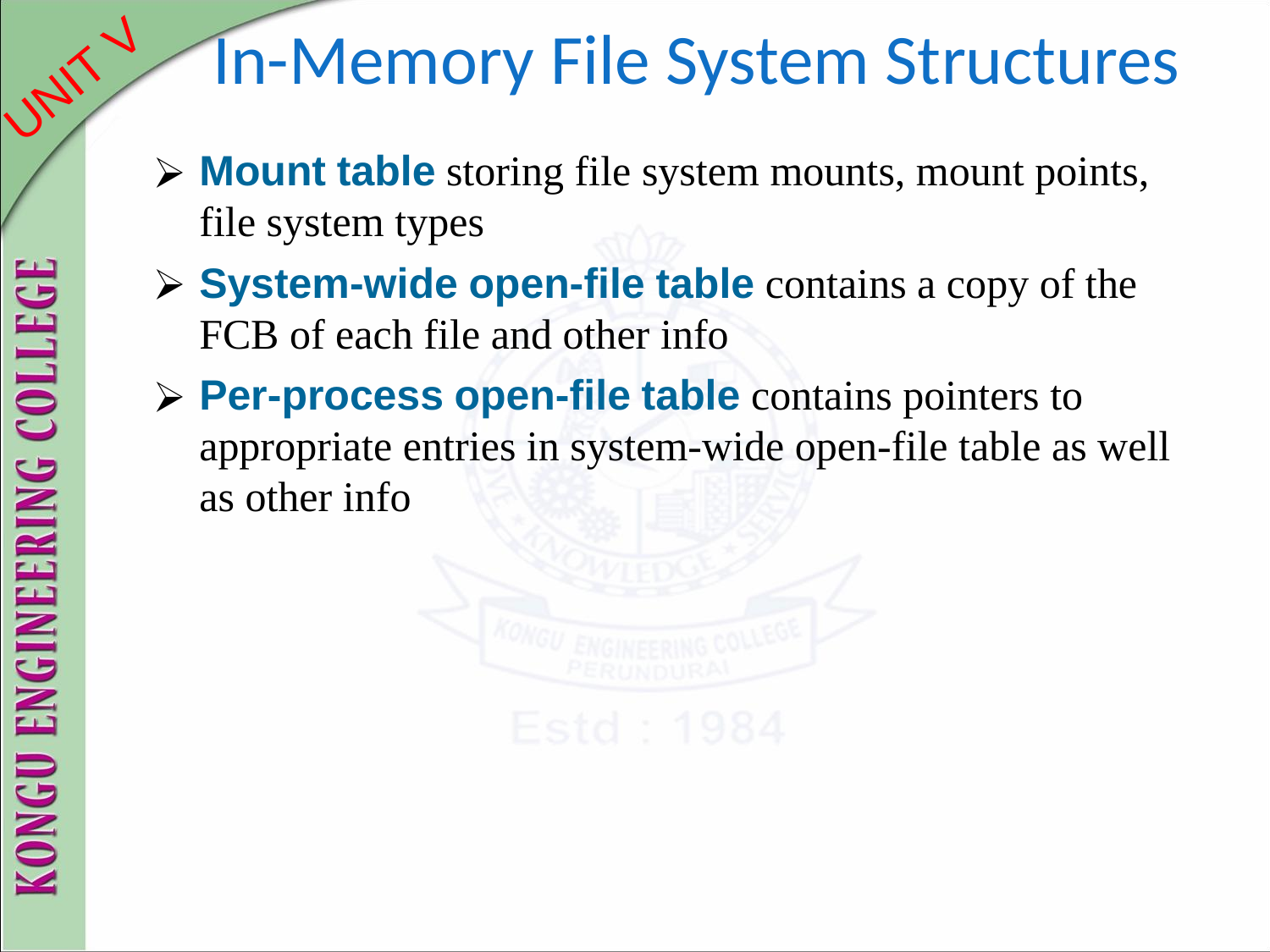

# In-Memory File System Structures
Mount table storing file system mounts, mount points, file system types
System-wide open-file table contains a copy of the FCB of each file and other info
Per-process open-file table contains pointers to appropriate entries in system-wide open-file table as well as other info